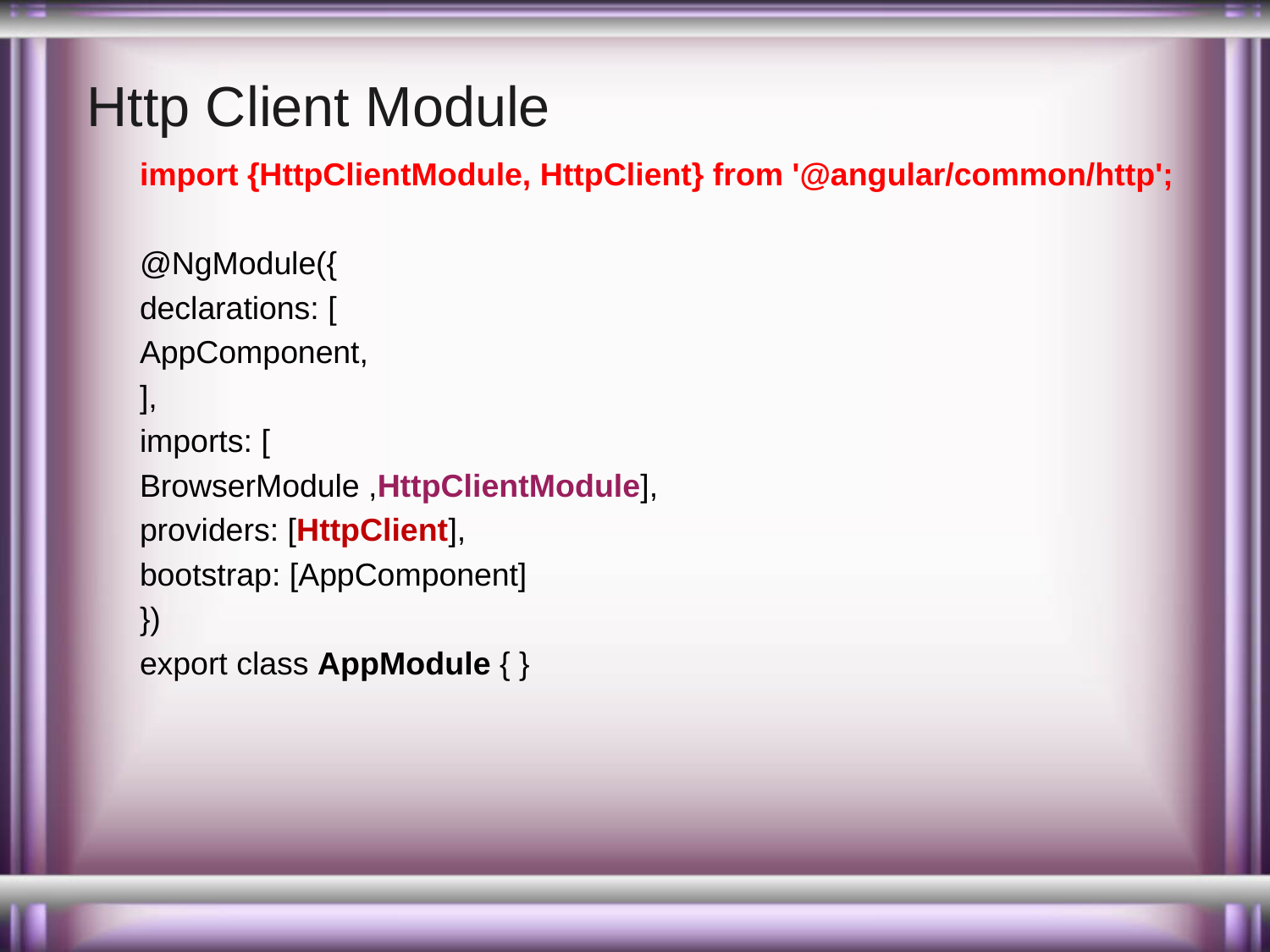

# Http Client Module
import {HttpClientModule, HttpClient} from '@angular/common/http';

@NgModule({
declarations: [
AppComponent,
],
imports: [
BrowserModule ,HttpClientModule],
providers: [HttpClient],
bootstrap: [AppComponent]
})
export class AppModule { }